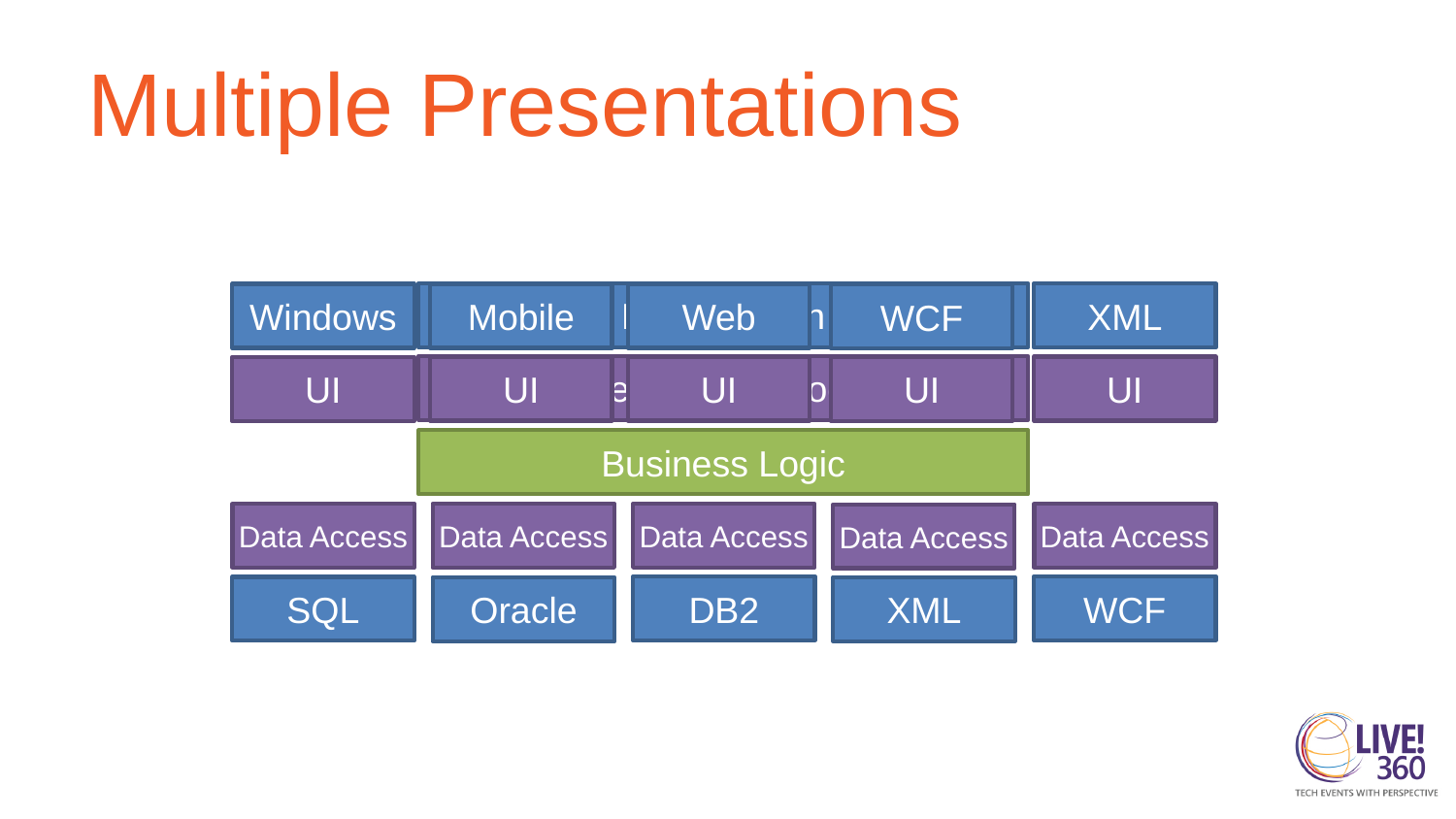

# Multiple Presentations
Presentation
XML
UI
Mobile
UI
Web
UI
Windows
UI
WCF
UI
Presentation Logic
Business Logic
Data Access
Oracle
Data Access
DB2
Data Access
WCF
Data Access
SQL
Data Access
XML